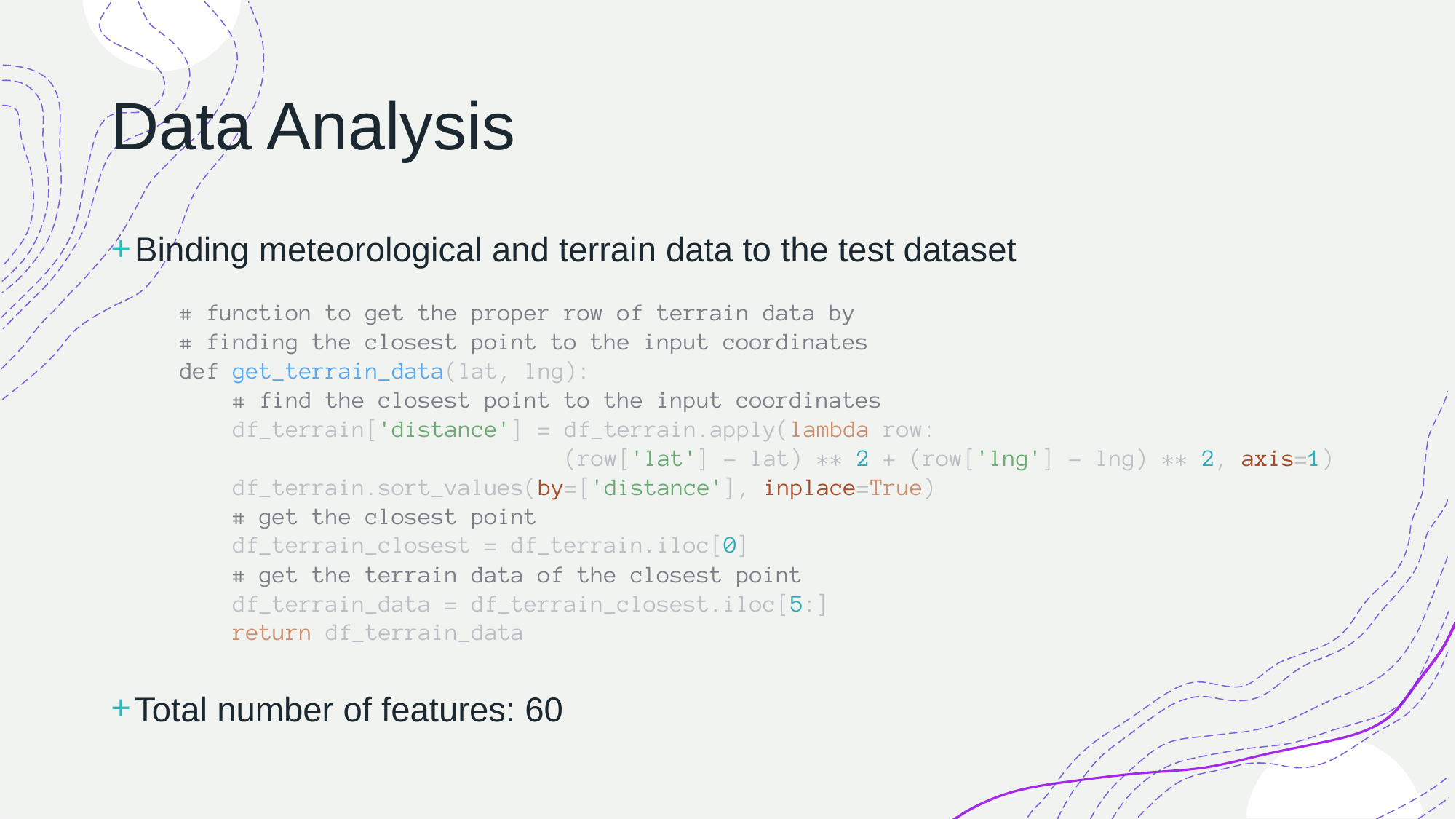

# Data Analysis
Binding meteorological and terrain data to the test dataset

Total number of features: 60
# function to get the proper row of terrain data by
# finding the closest point to the input coordinates
def get_terrain_data(lat, lng):
    # find the closest point to the input coordinates
    df_terrain['distance'] = df_terrain.apply(lambda row:
                             (row['lat'] - lat) ** 2 + (row['lng'] - lng) ** 2, axis=1)
    df_terrain.sort_values(by=['distance'], inplace=True)
    # get the closest point
    df_terrain_closest = df_terrain.iloc[0]
    # get the terrain data of the closest point
    df_terrain_data = df_terrain_closest.iloc[5:]
    return df_terrain_data